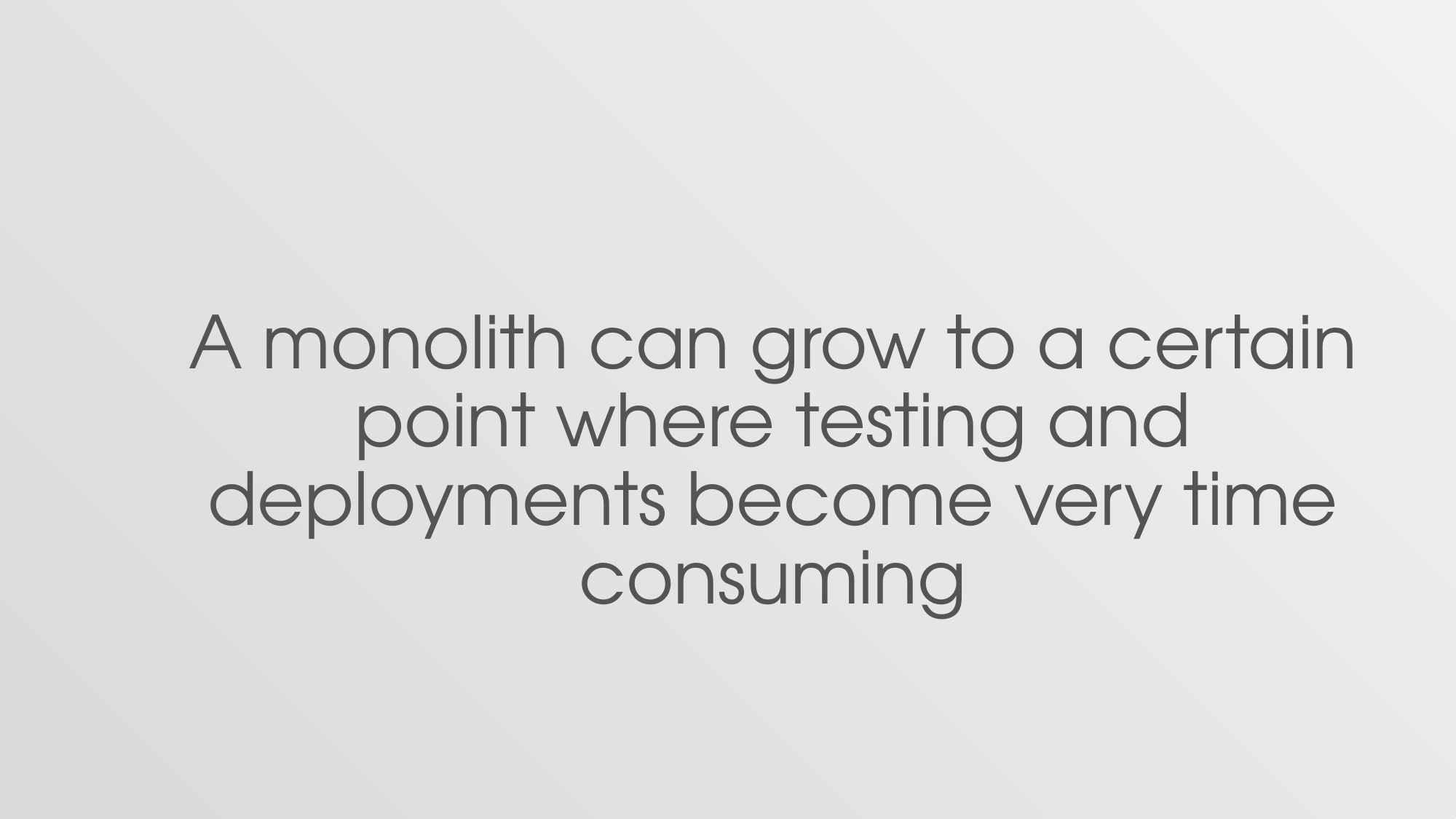

A monolith can grow to a certain point where testing and deployments become very time consuming